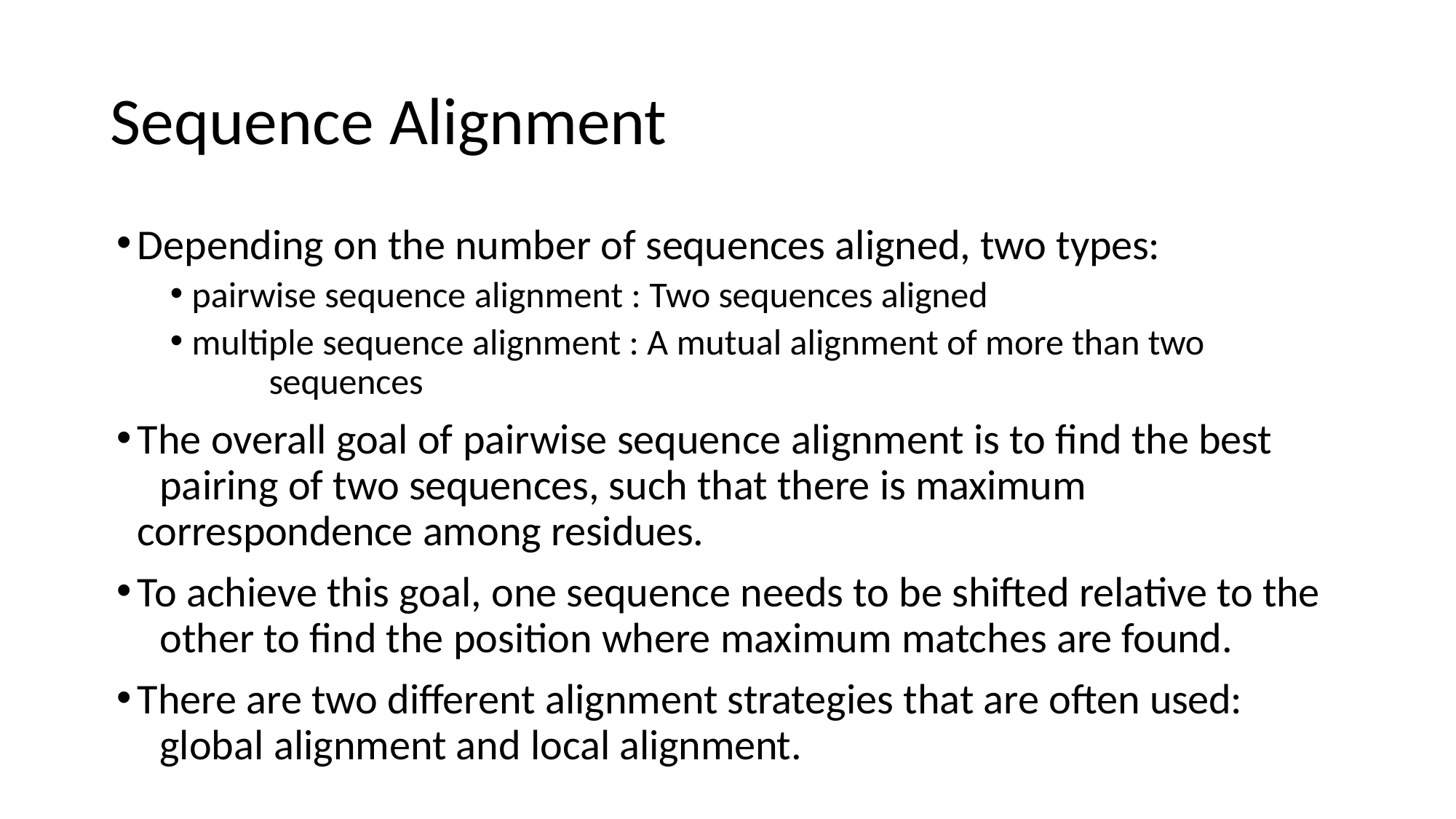

# Sequence Alignment
Depending on the number of sequences aligned, two types:
pairwise sequence alignment : Two sequences aligned
multiple sequence alignment : A mutual alignment of more than two 	sequences
The overall goal of pairwise sequence alignment is to find the best 	pairing of two sequences, such that there is maximum 	correspondence among residues.
To achieve this goal, one sequence needs to be shifted relative to the 	other to find the position where maximum matches are found.
There are two different alignment strategies that are often used: 	global alignment and local alignment.